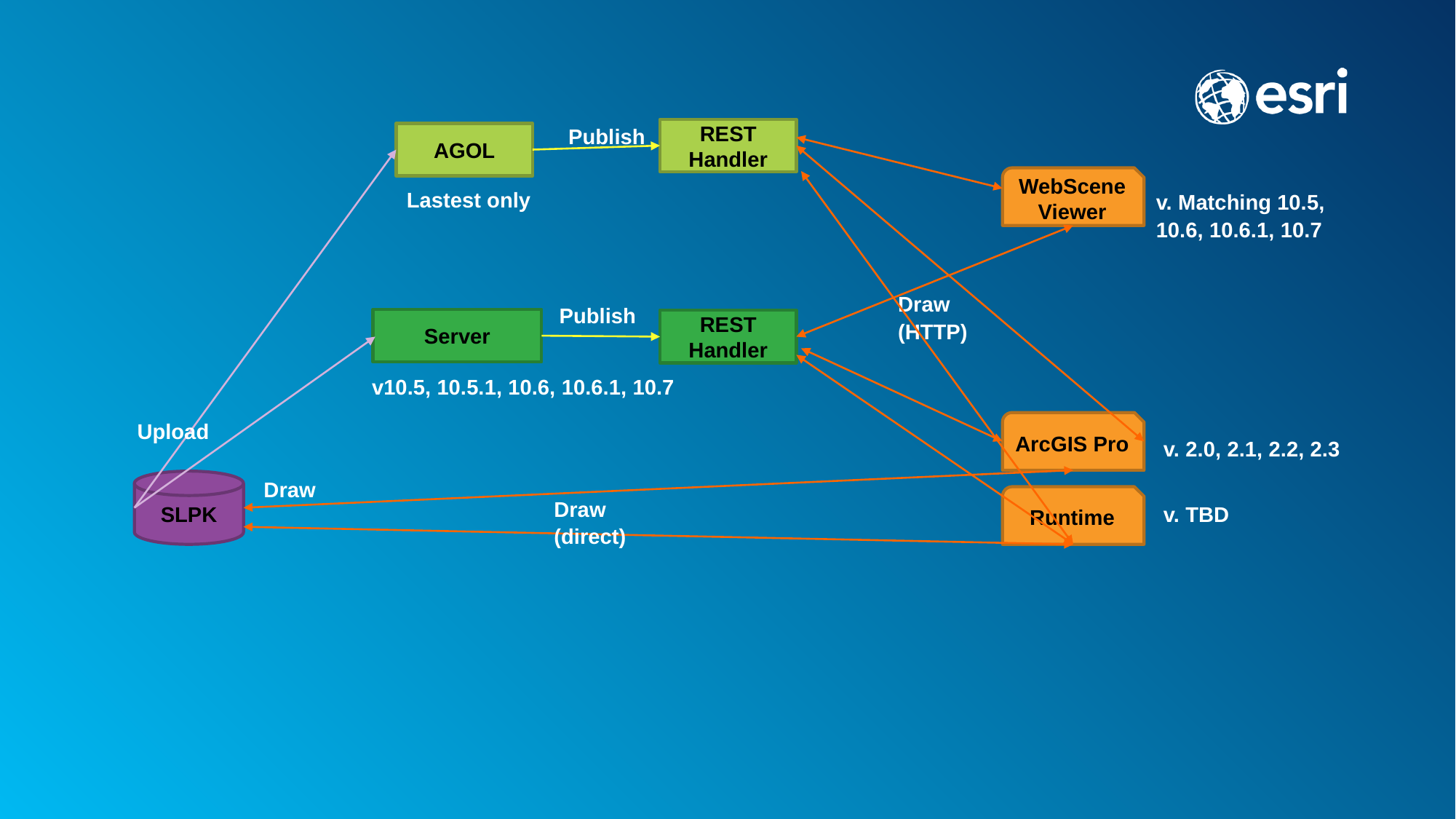

REST
Handler
Publish

AGOL
WebScene
Viewer
Lastest only
v. Matching 10.5,
10.6, 10.6.1, 10.7
Draw
(HTTP)

Publish

Server
REST
Handler
v10.5, 10.5.1, 10.6, 10.6.1, 10.7
ArcGIS Pro
Upload

v. 2.0, 2.1, 2.2, 2.3
SLPK
Draw

Runtime
Draw
(direct)

v. TBD